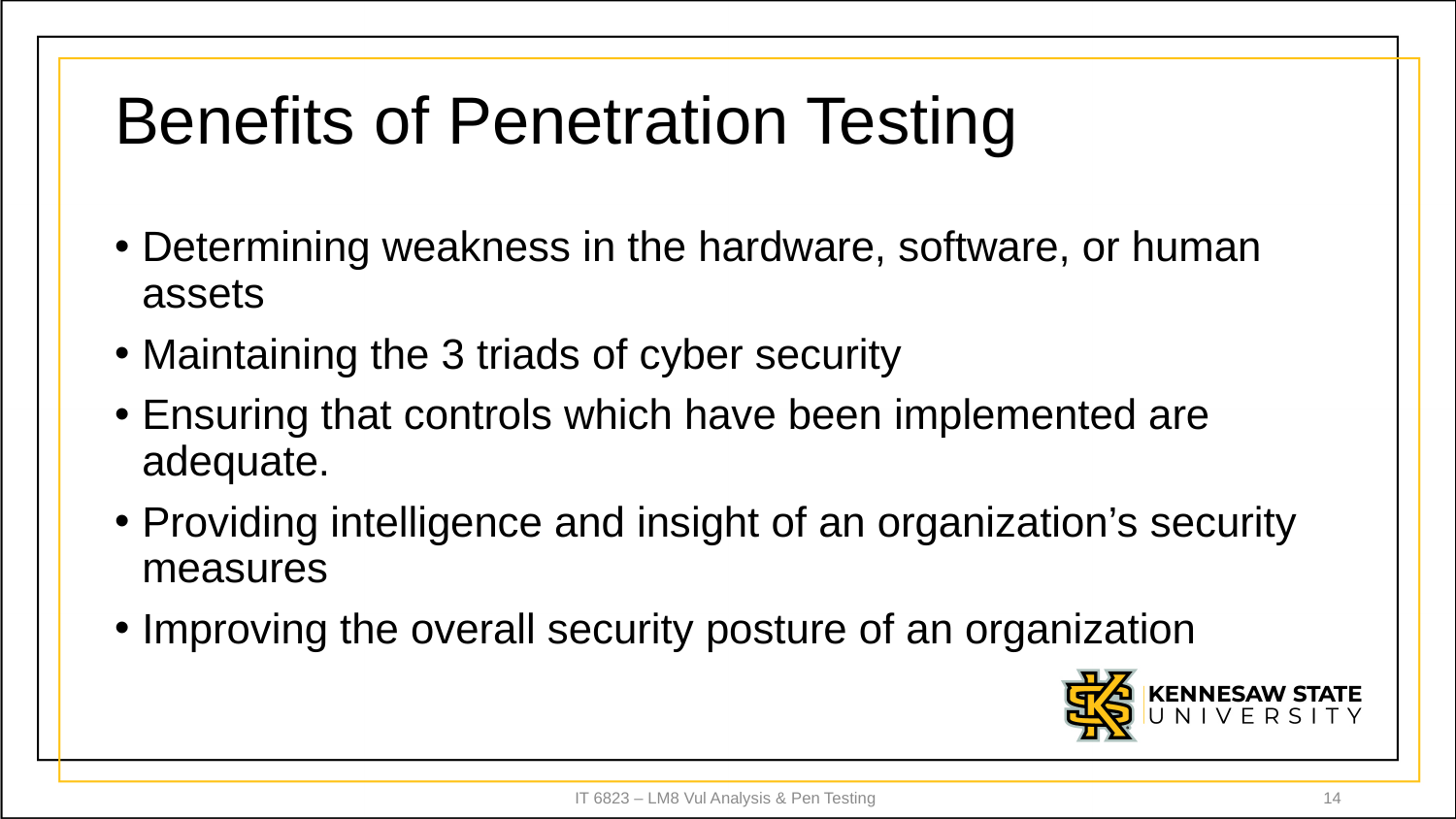

# Benefits of Penetration Testing
Determining weakness in the hardware, software, or human assets
Maintaining the 3 triads of cyber security
Ensuring that controls which have been implemented are adequate.
Providing intelligence and insight of an organization’s security measures
Improving the overall security posture of an organization

IT 6823 – LM8 Vul Analysis & Pen Testing
14